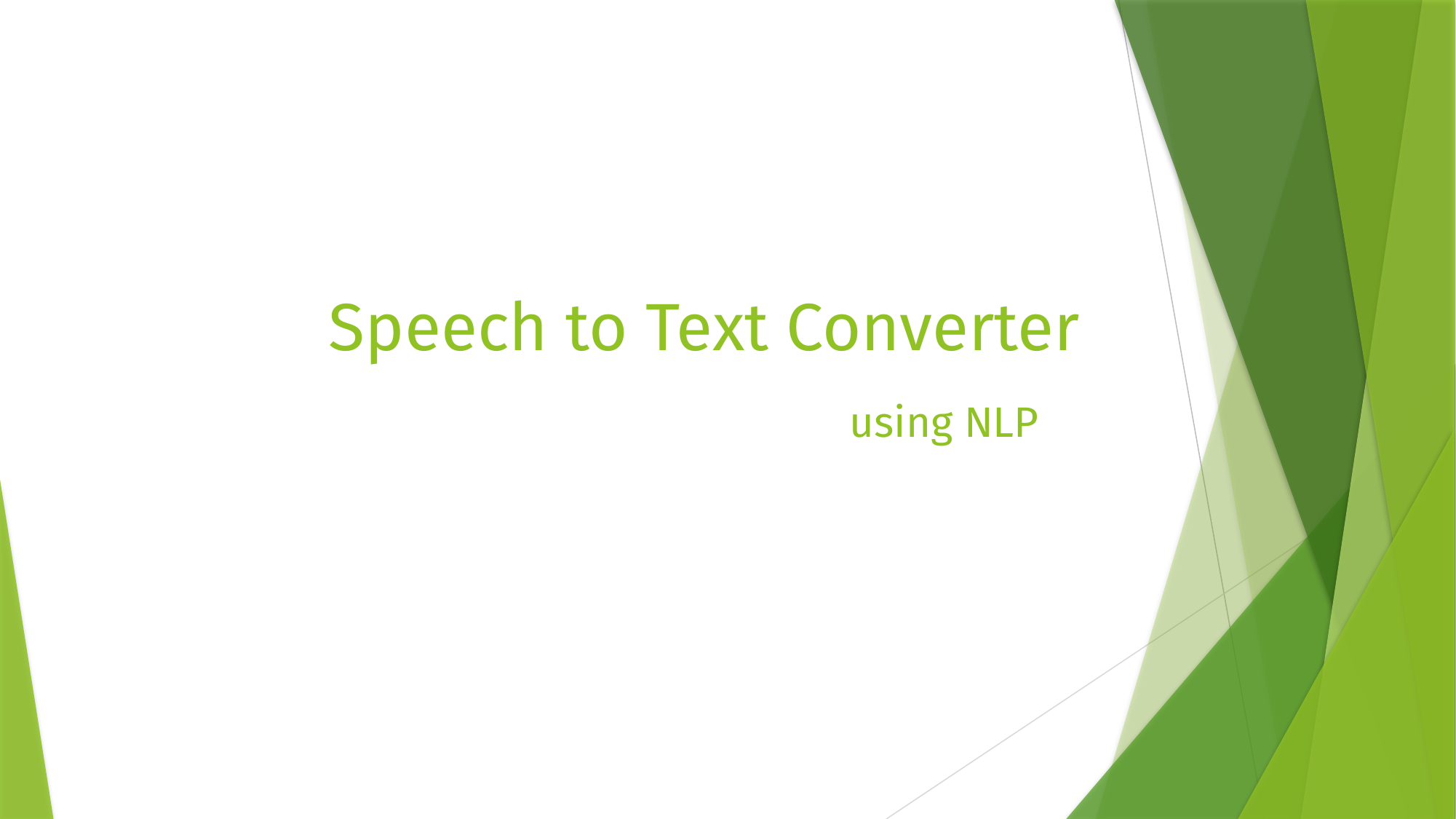

# Speech to Text Converter using NLP